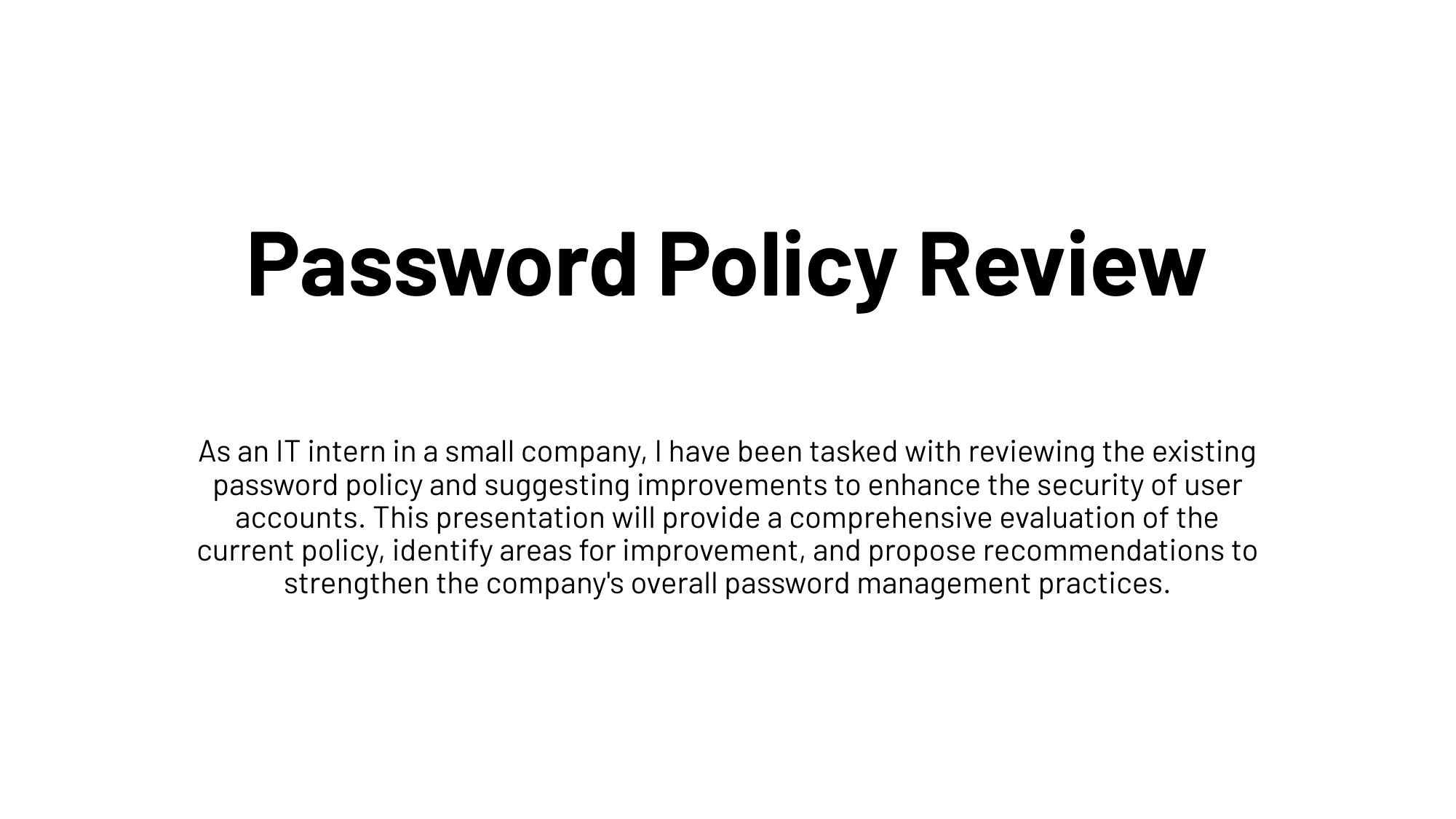

# Password Policy Review

As an IT intern in a small company, I have been tasked with reviewing the existing password policy and suggesting improvements to enhance the security of user accounts. This presentation will provide a comprehensive evaluation of the current policy, identify areas for improvement, and propose recommendations to strengthen the company's overall password management practices.